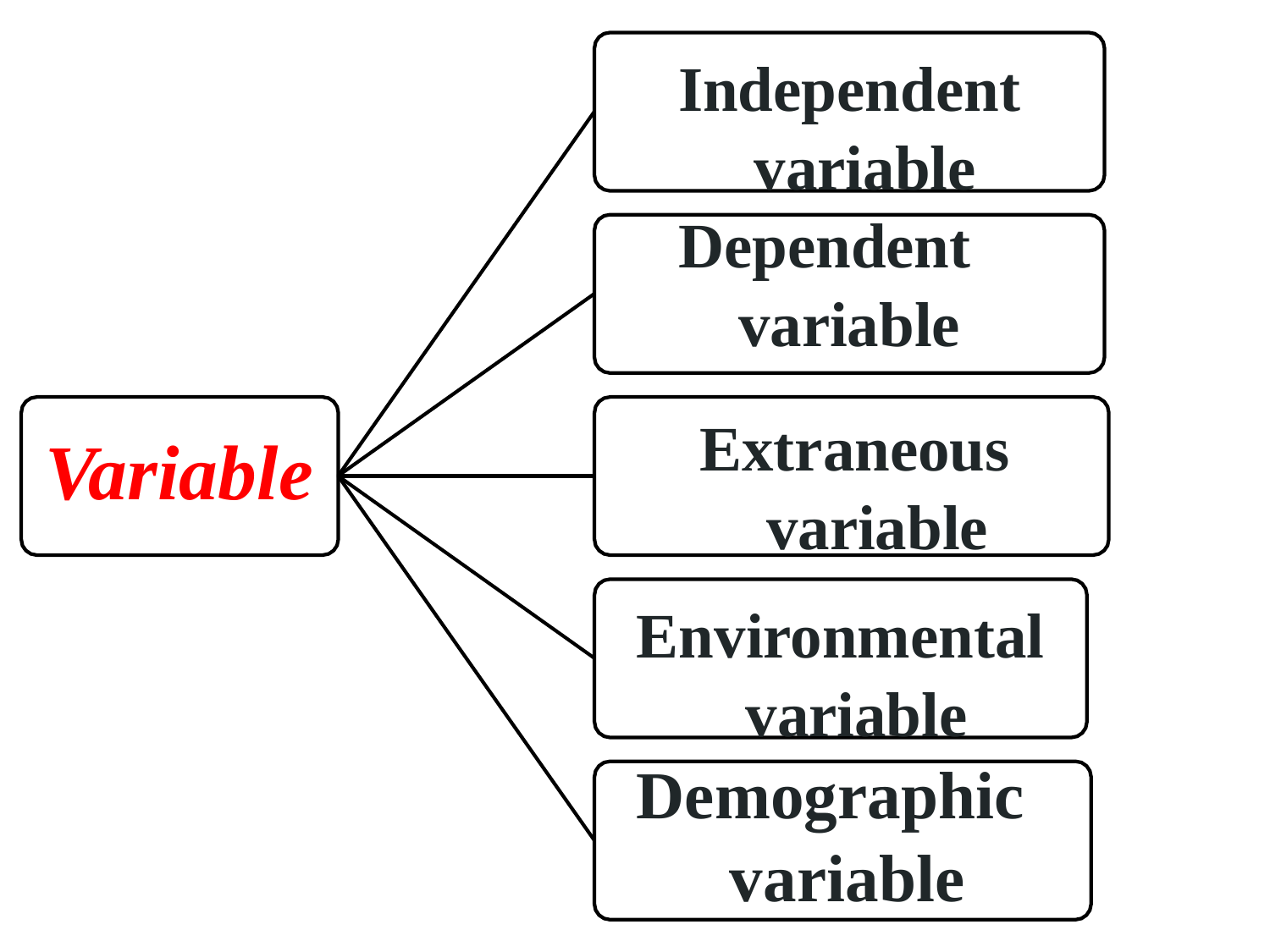

Independent  variable
Dependent  variable

Extraneous variable

Variable

Environmental  variable
Demographic  variable